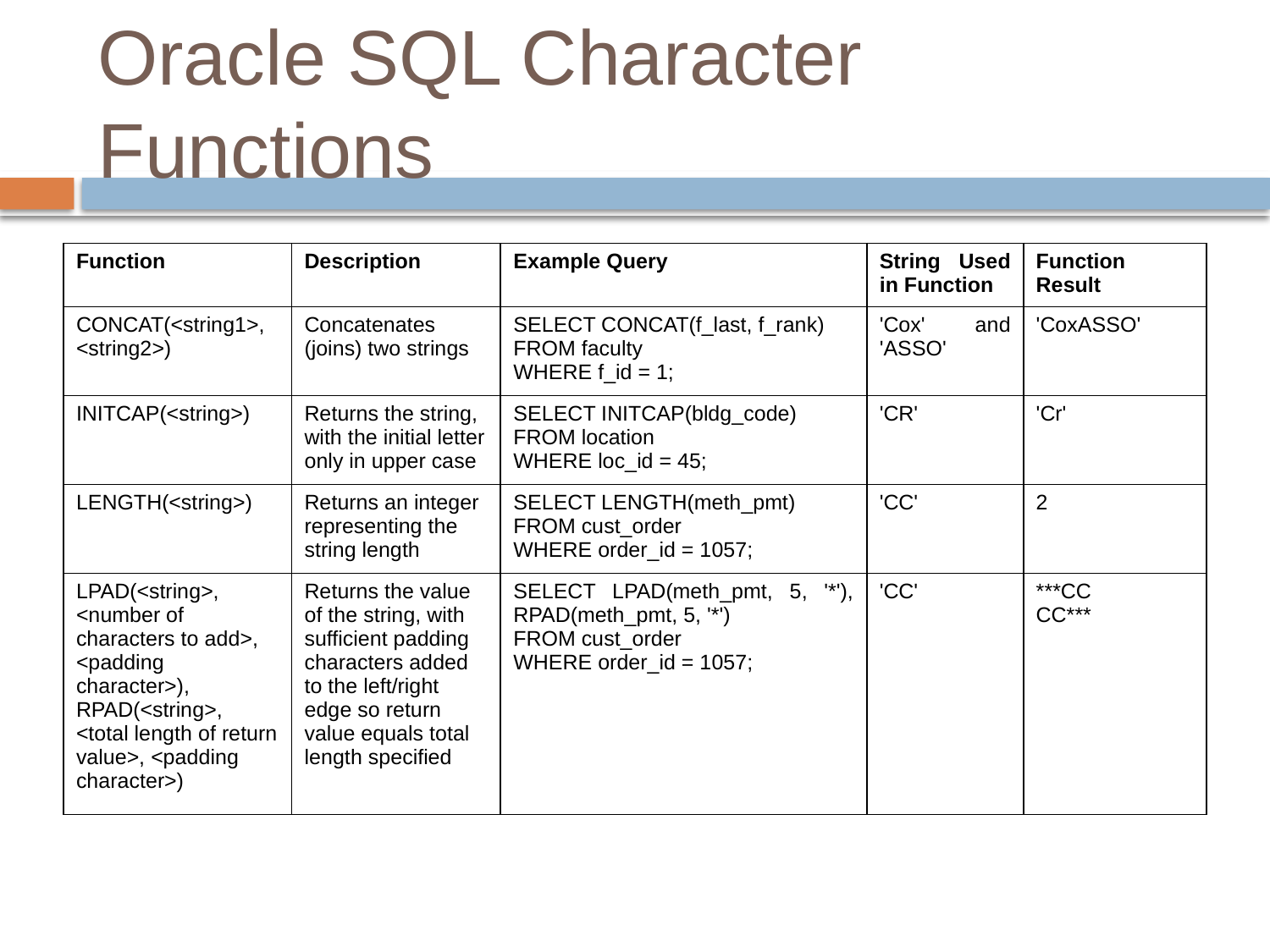

# Oracle SQL Character Functions
| Function | Description | Example Query | String Used in Function | Function Result |
| --- | --- | --- | --- | --- |
| CONCAT(<string1>, <string2>) | Concatenates (joins) two strings | SELECT CONCAT(f\_last, f\_rank) FROM faculty WHERE f\_id = 1; | 'Cox' and 'ASSO' | 'CoxASSO' |
| INITCAP(<string>) | Returns the string, with the initial letter only in upper case | SELECT INITCAP(bldg\_code) FROM location WHERE loc\_id = 45; | 'CR' | 'Cr' |
| LENGTH(<string>) | Returns an integer representing the string length | SELECT LENGTH(meth\_pmt) FROM cust\_order WHERE order\_id = 1057; | 'CC' | 2 |
| LPAD(<string>, <number of characters to add>, <padding character>), RPAD(<string>, <total length of return value>, <padding character>) | Returns the value of the string, with sufficient padding characters added to the left/right edge so return value equals total length specified | SELECT LPAD(meth\_pmt, 5, '\*'), RPAD(meth\_pmt, 5, '\*') FROM cust\_order WHERE order\_id = 1057; | 'CC' | \*\*\*CC CC\*\*\* |